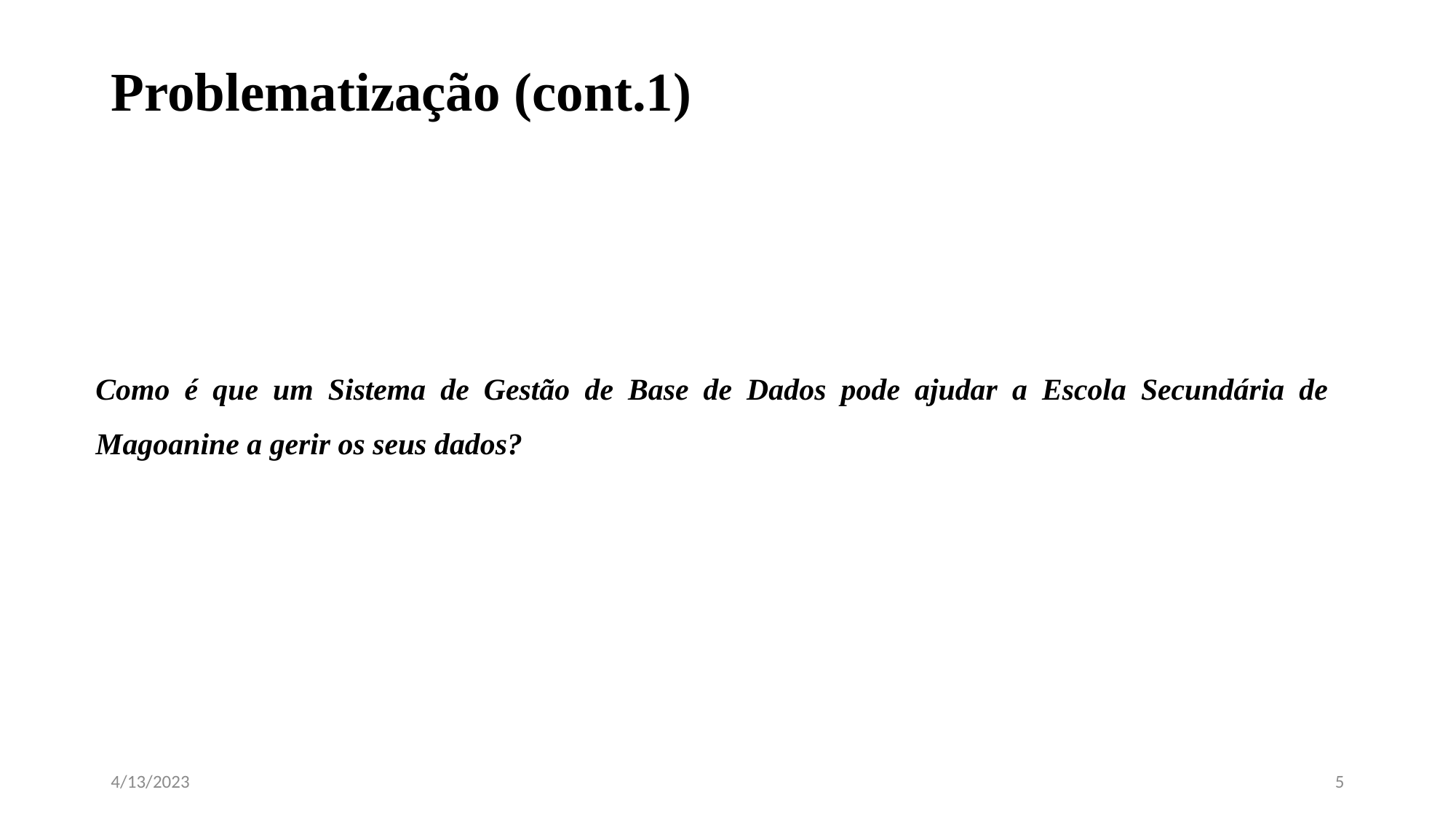

# Problematização (cont.1)

Como é que um Sistema de Gestão de Base de Dados pode ajudar a Escola Secundária de Magoanine a gerir os seus dados?

4/13/2023
5